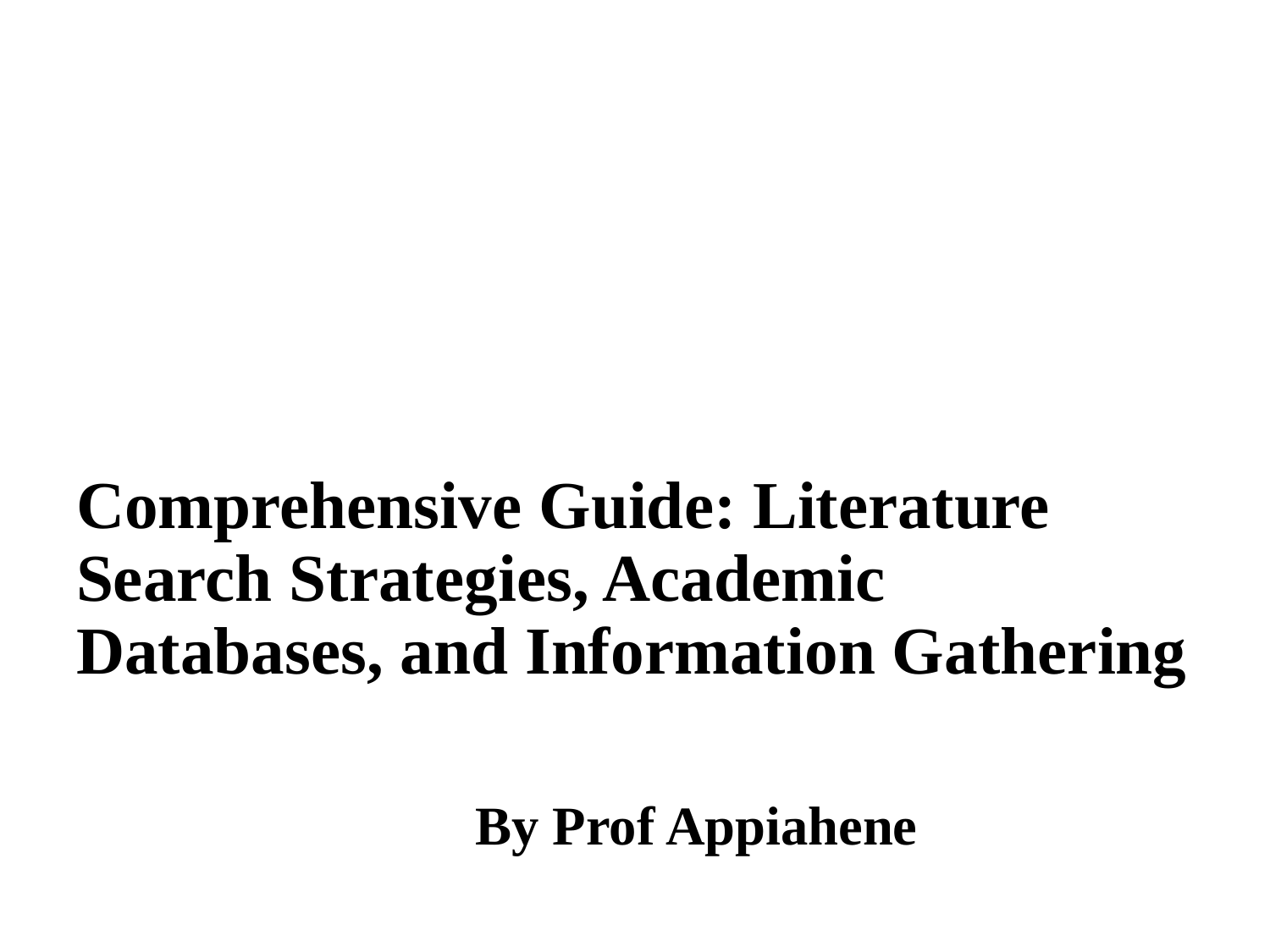

# Comprehensive Guide: Literature Search Strategies, Academic Databases, and Information Gathering

By Prof Appiahene